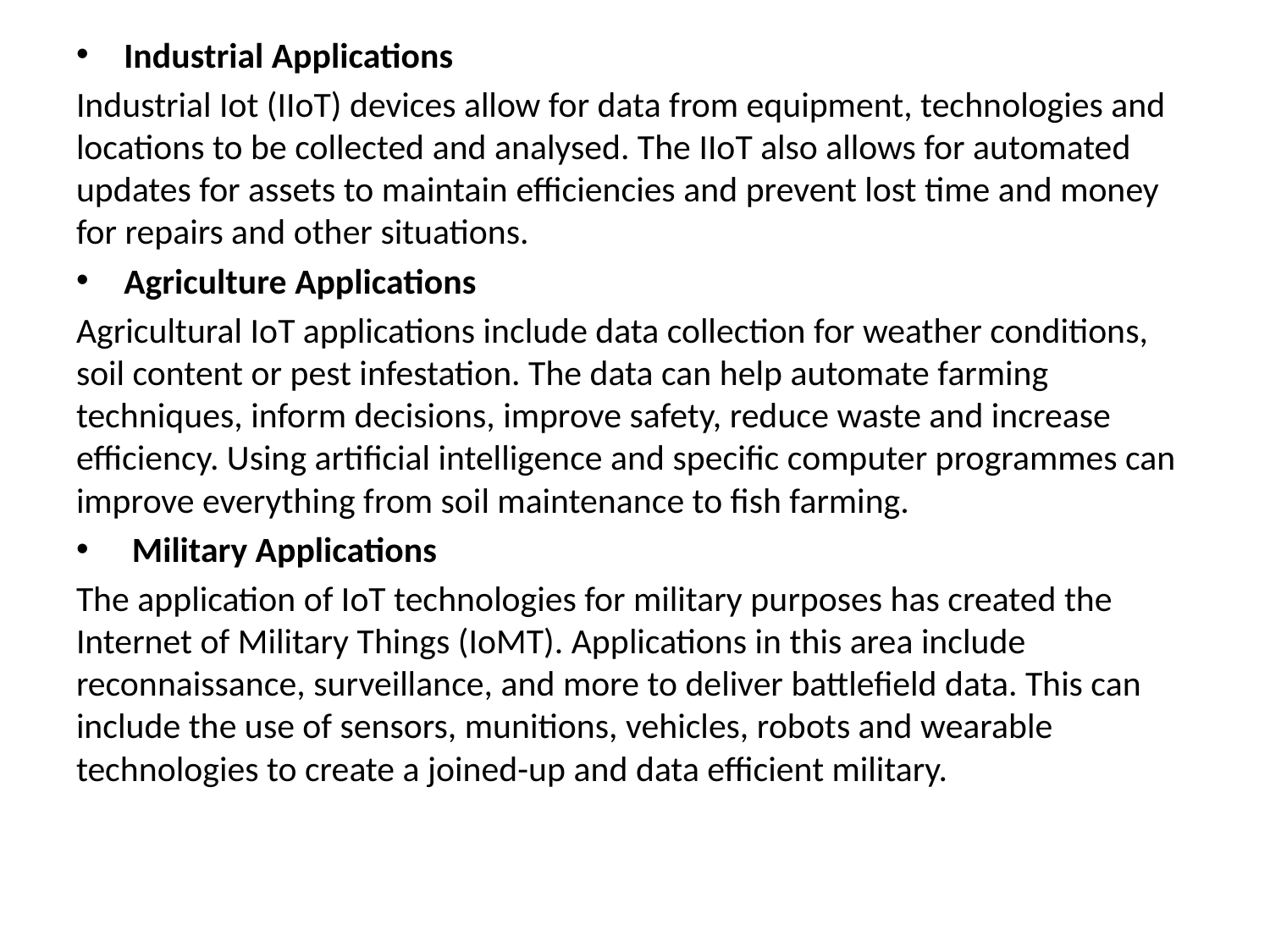

Industrial Applications
Industrial Iot (IIoT) devices allow for data from equipment, technologies and locations to be collected and analysed. The IIoT also allows for automated updates for assets to maintain efficiencies and prevent lost time and money for repairs and other situations.
Agriculture​ Applications
Agricultural IoT applications include data collection for weather conditions, soil content or pest infestation. The data can help automate farming techniques, inform decisions, improve safety, reduce waste and increase efficiency. Using artificial intelligence and specific computer programmes can improve everything from soil maintenance to fish farming.
 Military Applications​
The application of IoT technologies for military purposes has created the Internet of Military Things (IoMT). Applications in this area include reconnaissance, surveillance, and more to deliver battlefield data. This can include the use of sensors, munitions, vehicles, robots and wearable technologies to create a joined-up and data efficient military.